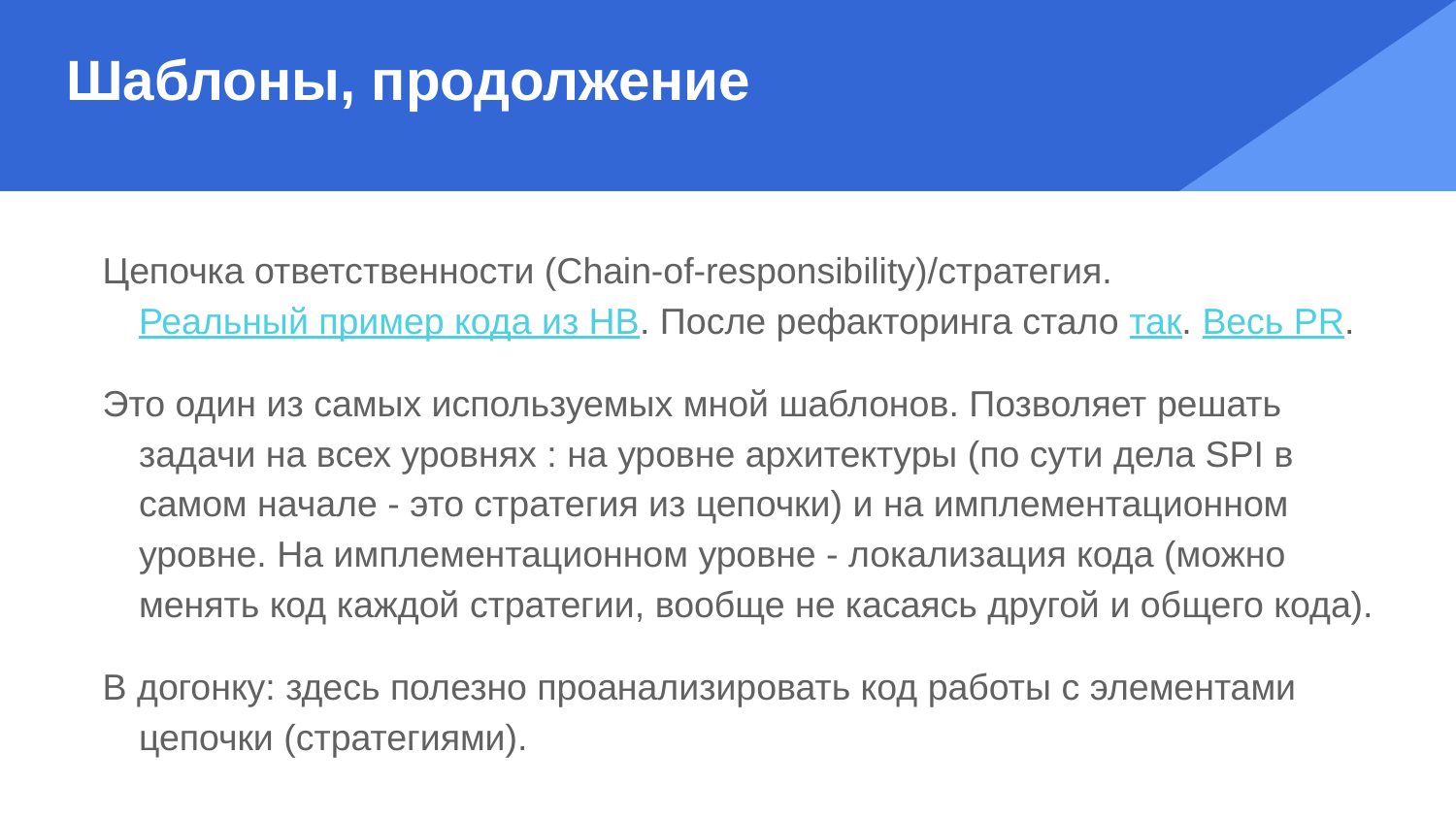

# Шаблоны, продолжение
Цепочка ответственности (Chain-of-responsibility)/стратегия. Реальный пример кода из HB. После рефакторинга стало так. Весь PR.
Это один из самых используемых мной шаблонов. Позволяет решать задачи на всех уровнях : на уровне архитектуры (по сути дела SPI в самом начале - это стратегия из цепочки) и на имплементационном уровне. На имплементационном уровне - локализация кода (можно менять код каждой стратегии, вообще не касаясь другой и общего кода).
В догонку: здесь полезно проанализировать код работы с элементами цепочки (стратегиями).